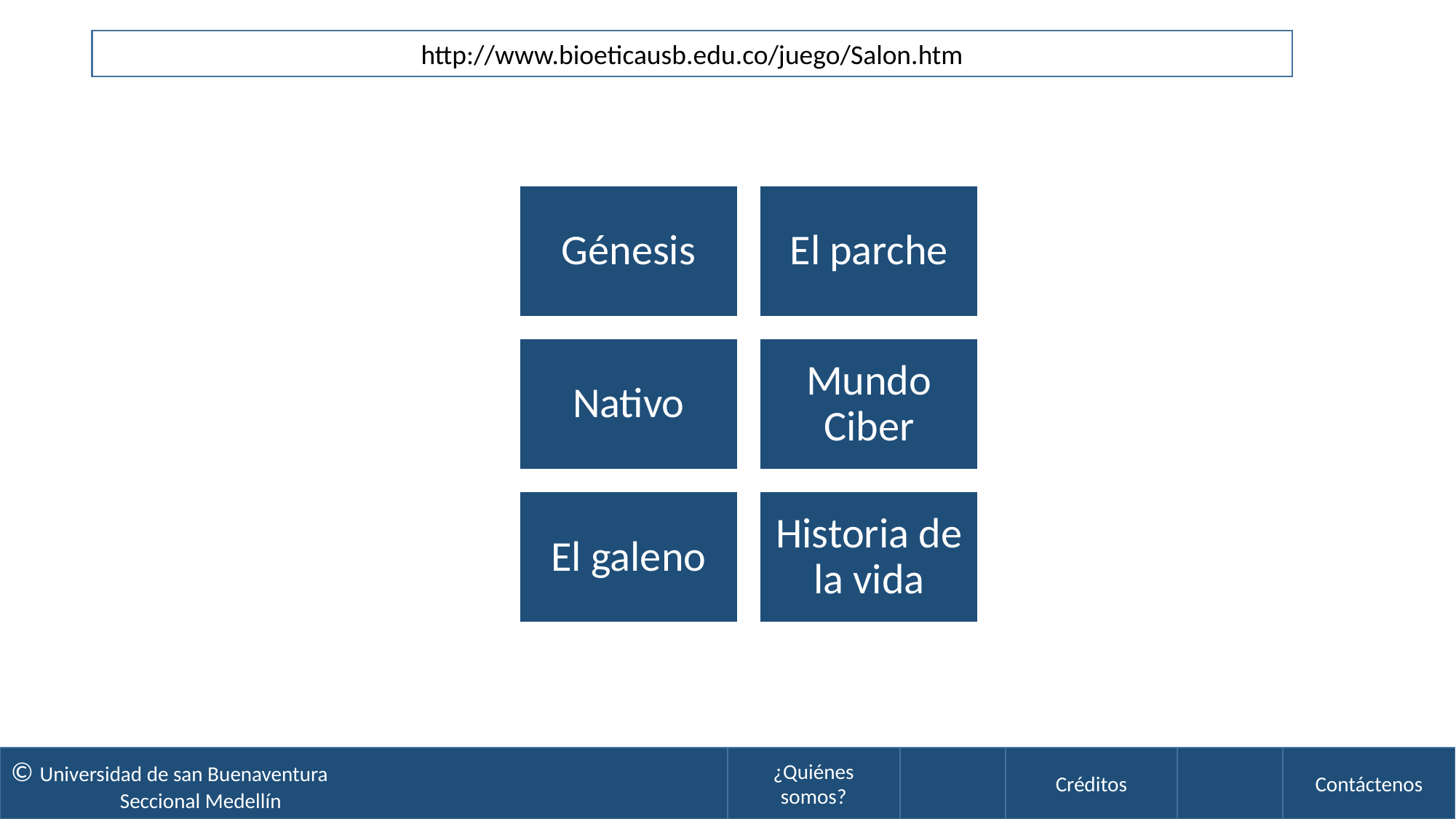

http://www.bioeticausb.edu.co/juego/Salon.htm
Génesis
El parche
Nativo
Mundo Ciber
El galeno
Historia de la vida
© Universidad de san Buenaventura
	Seccional Medellín
¿Quiénes somos?
Contáctenos
Créditos